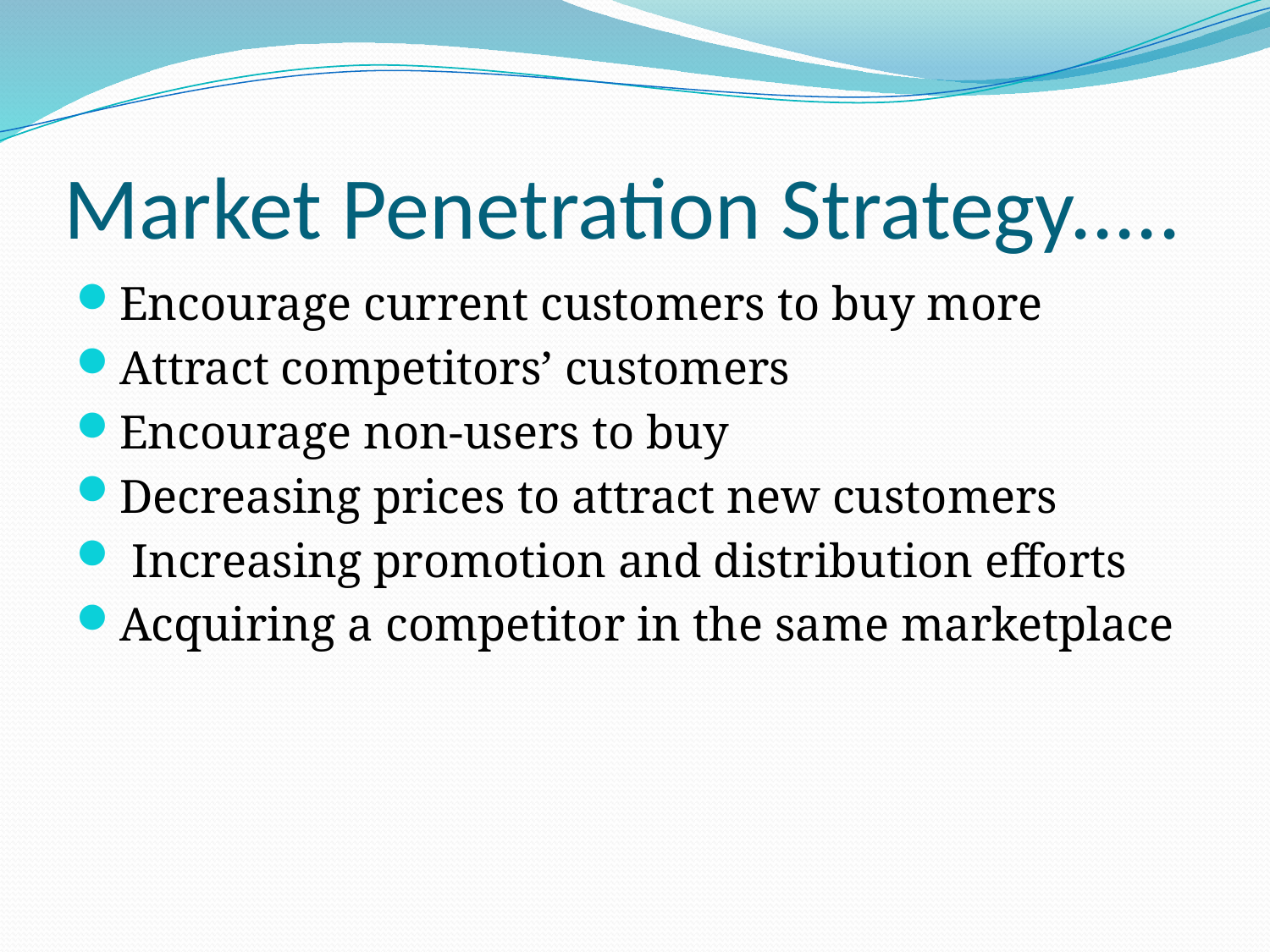

# Market Penetration Strategy.....
Encourage current customers to buy more
Attract competitors’ customers
Encourage non-users to buy
Decreasing prices to attract new customers
 Increasing promotion and distribution efforts
Acquiring a competitor in the same marketplace